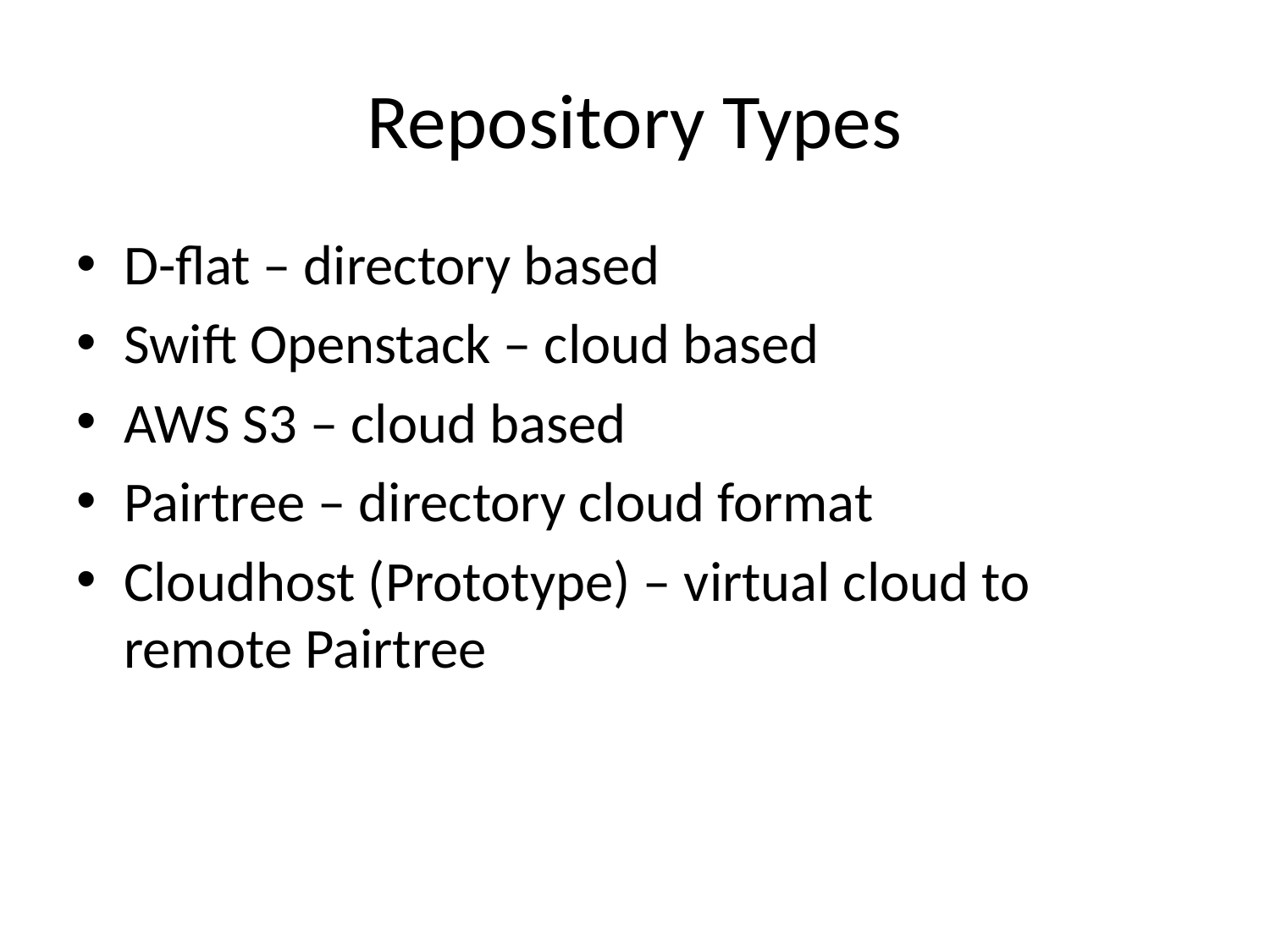

# Repository Types
D-flat – directory based
Swift Openstack – cloud based
AWS S3 – cloud based
Pairtree – directory cloud format
Cloudhost (Prototype) – virtual cloud to remote Pairtree